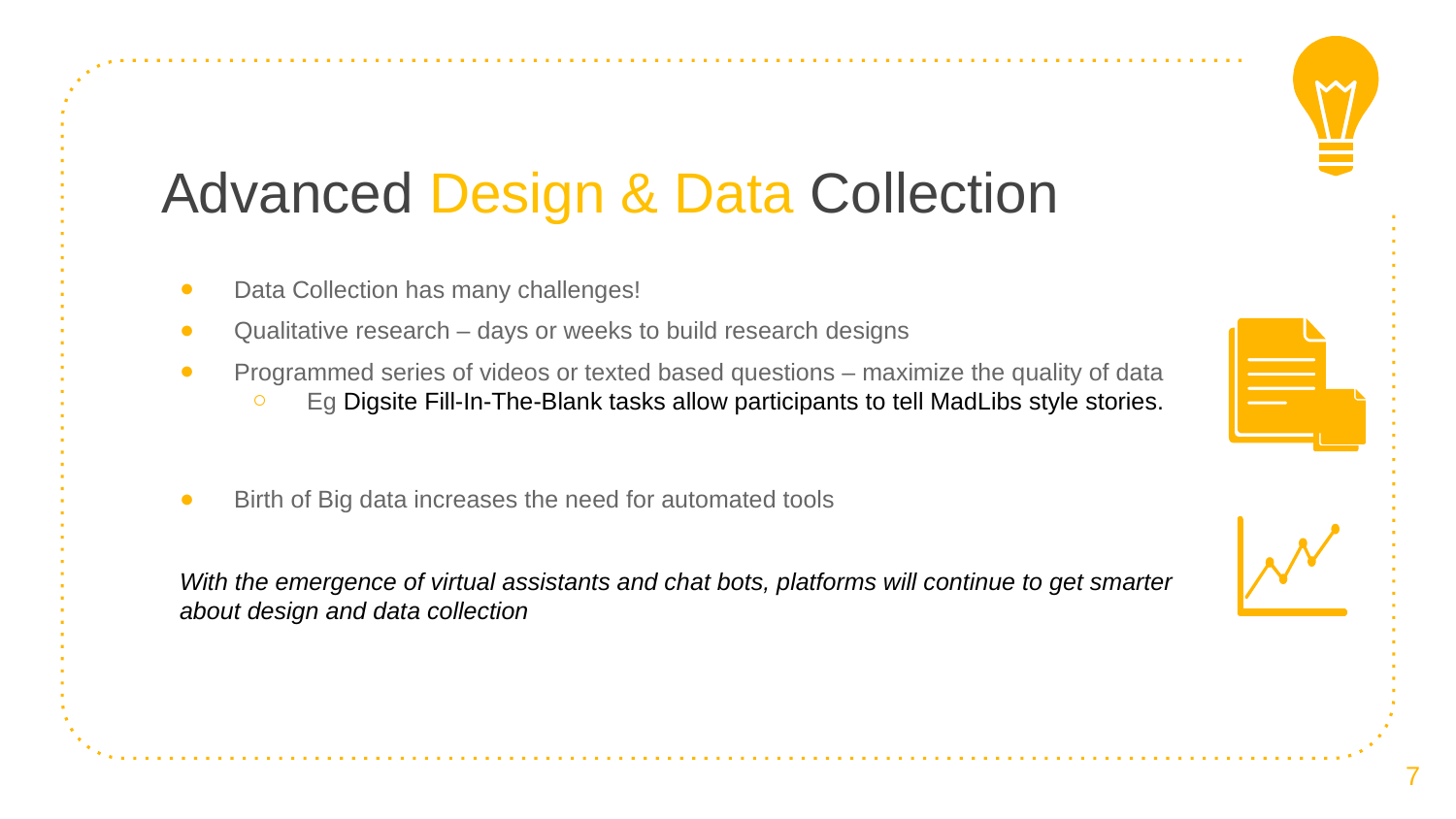

# Advanced Design & Data Collection
Data Collection has many challenges!
Qualitative research – days or weeks to build research designs
Programmed series of videos or texted based questions – maximize the quality of data
Eg Digsite Fill-In-The-Blank tasks allow participants to tell MadLibs style stories.

Birth of Big data increases the need for automated tools

With the emergence of virtual assistants and chat bots, platforms will continue to get smarter about design and data collection

7